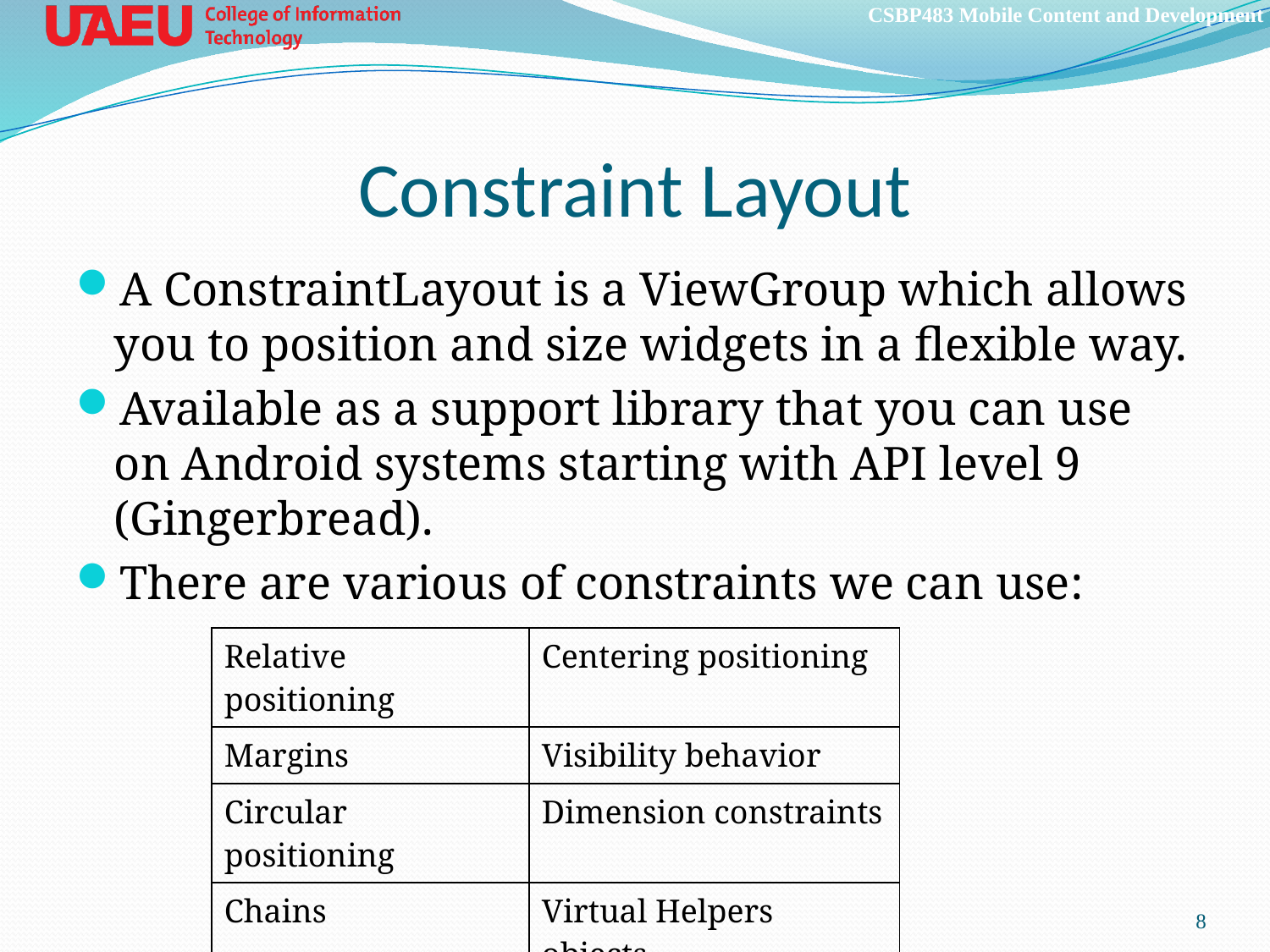

# Constraint Layout
A ConstraintLayout is a ViewGroup which allows you to position and size widgets in a flexible way.
Available as a support library that you can use on Android systems starting with API level 9 (Gingerbread).
There are various of constraints we can use:

| Relative positioning | Centering positioning |
| --- | --- |
| Margins | Visibility behavior |
| Circular positioning | Dimension constraints |
| Chains | Virtual Helpers objects |
| Optimizer |  |
8